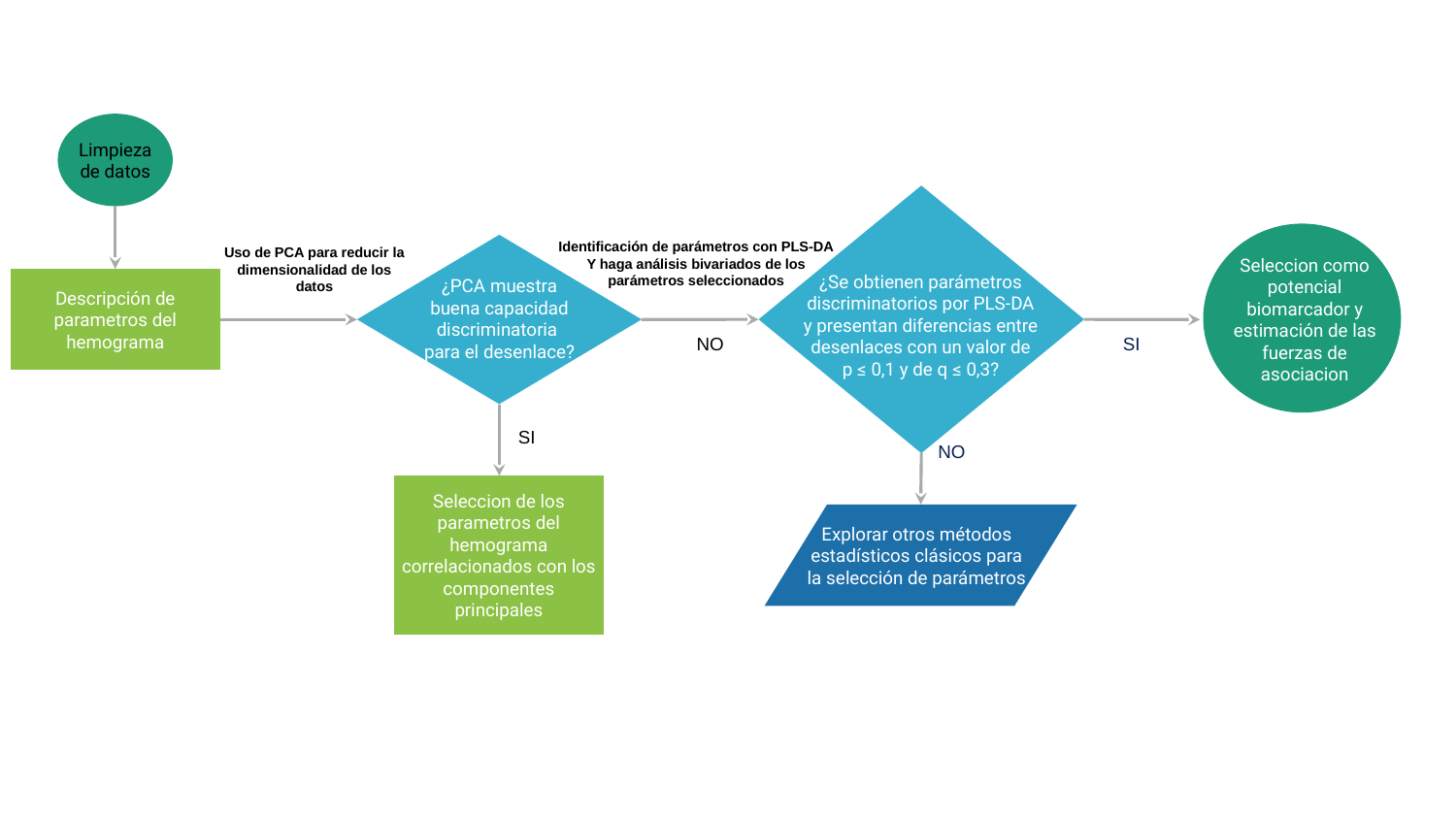

Limpieza de datos

Identificación de parámetros con PLS-DA
Y haga análisis bivariados de los parámetros seleccionados

Uso de PCA para reducir la dimensionalidad de los datos

¿PCA muestra buena capacidad discriminatoria  para el desenlace?
Descripción de parametros del hemograma
Seleccion como potencial biomarcador y estimación de las fuerzas de asociacion
¿Se obtienen parámetros discriminatorios por PLS-DA y presentan diferencias entre desenlaces con un valor de
p ≤ 0,1 y de q ≤ 0,3?
NO
SI
SI
NO

Explorar otros métodos estadísticos clásicos para la selección de parámetros
Seleccion de los parametros del hemograma correlacionados con los componentes principales